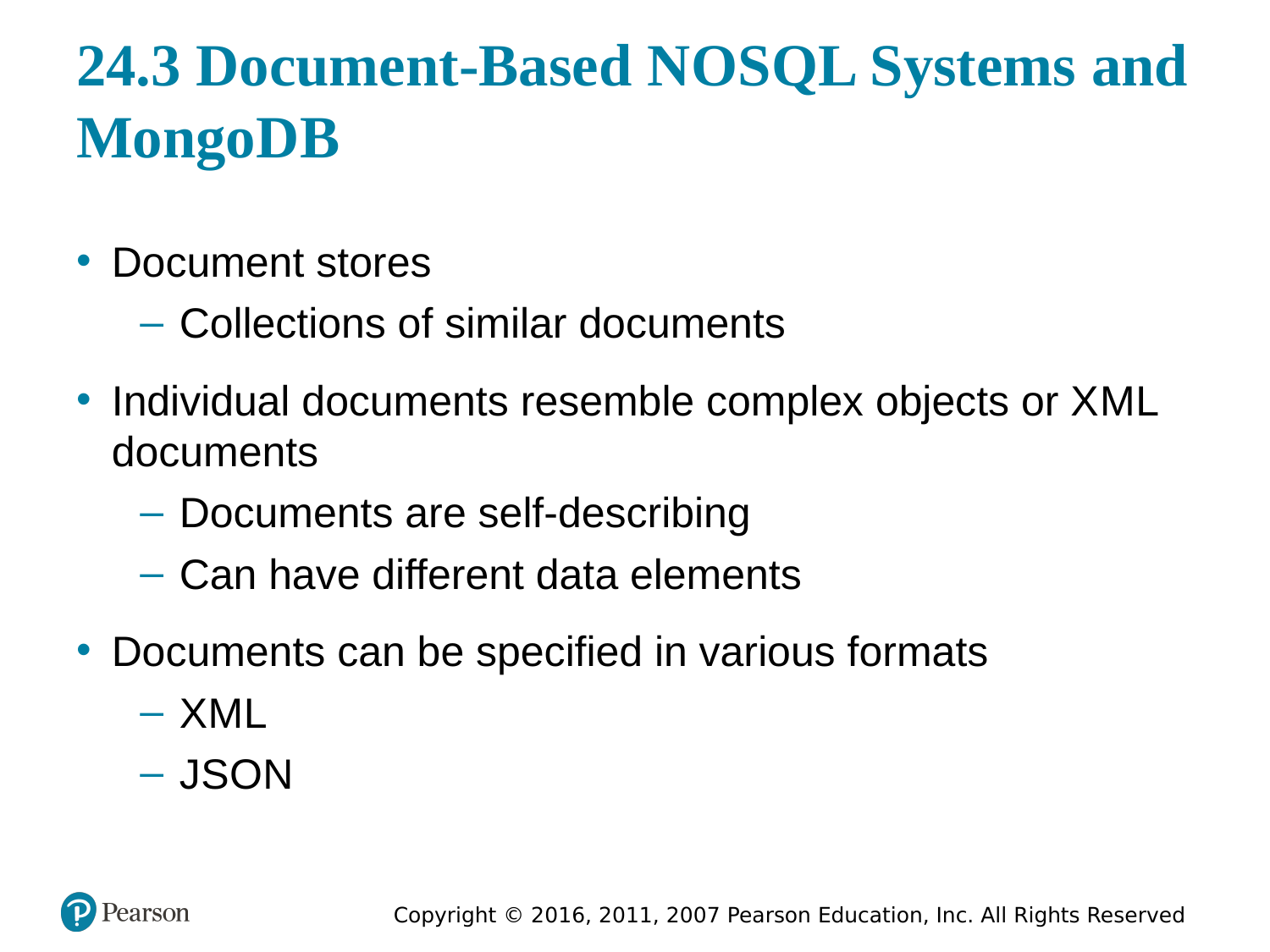

# 24.3 Document-Based N O S Q L Systems and Mongo D B
Document stores
Collections of similar documents
Individual documents resemble complex objects or X M L documents
Documents are self-describing
Can have different data elements
Documents can be specified in various formats
X M L
J S O N